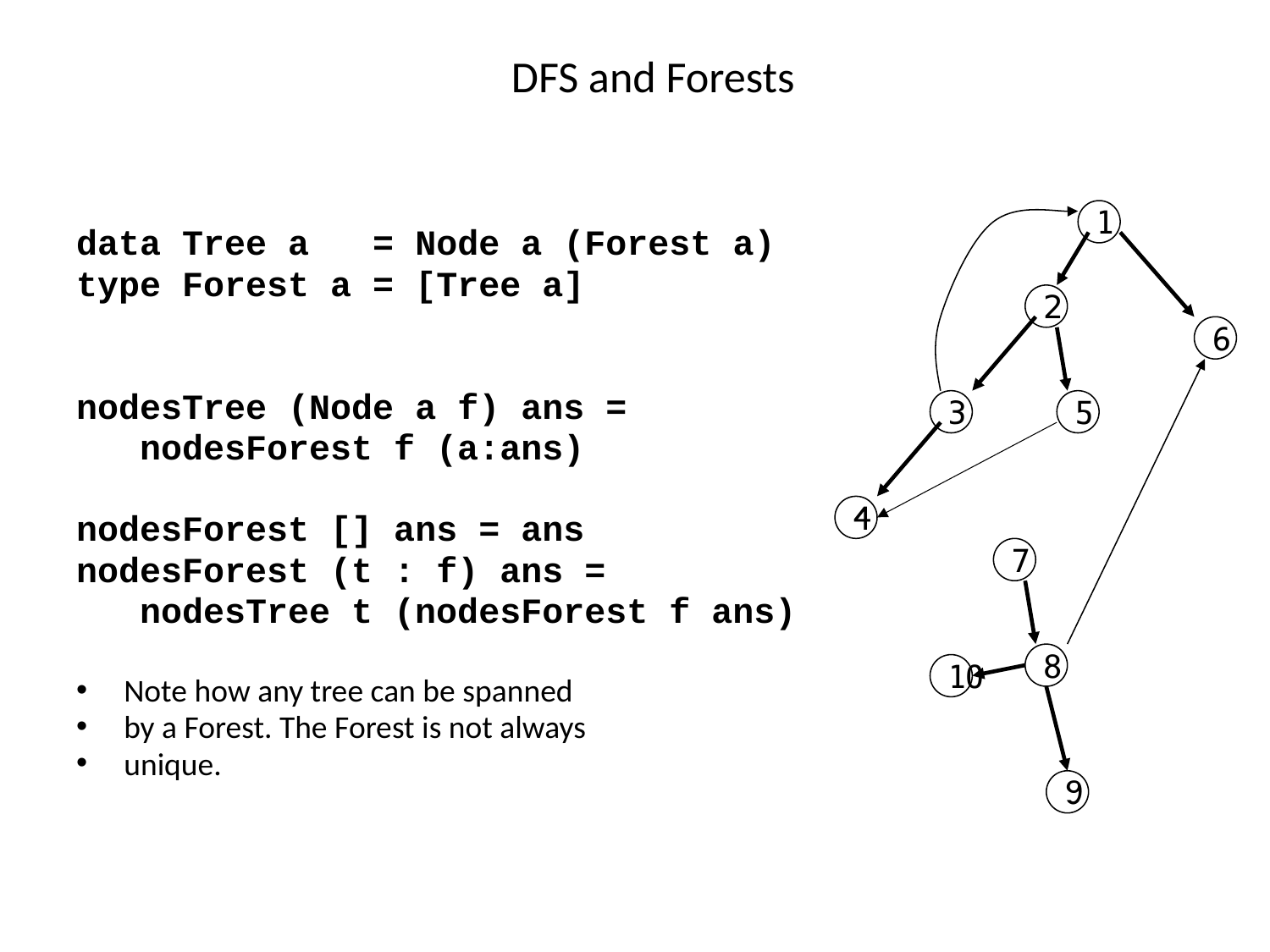

# DFS and Forests
1

2

6

3
5

4
7

8
10

9
data Tree a   = Node a (Forest a)
type Forest a = [Tree a]

nodesTree (Node a f) ans =
   nodesForest f (a:ans)

nodesForest [] ans = ans
nodesForest (t : f) ans =
   nodesTree t (nodesForest f ans)

Note how any tree can be spanned
by a Forest. The Forest is not always
unique.